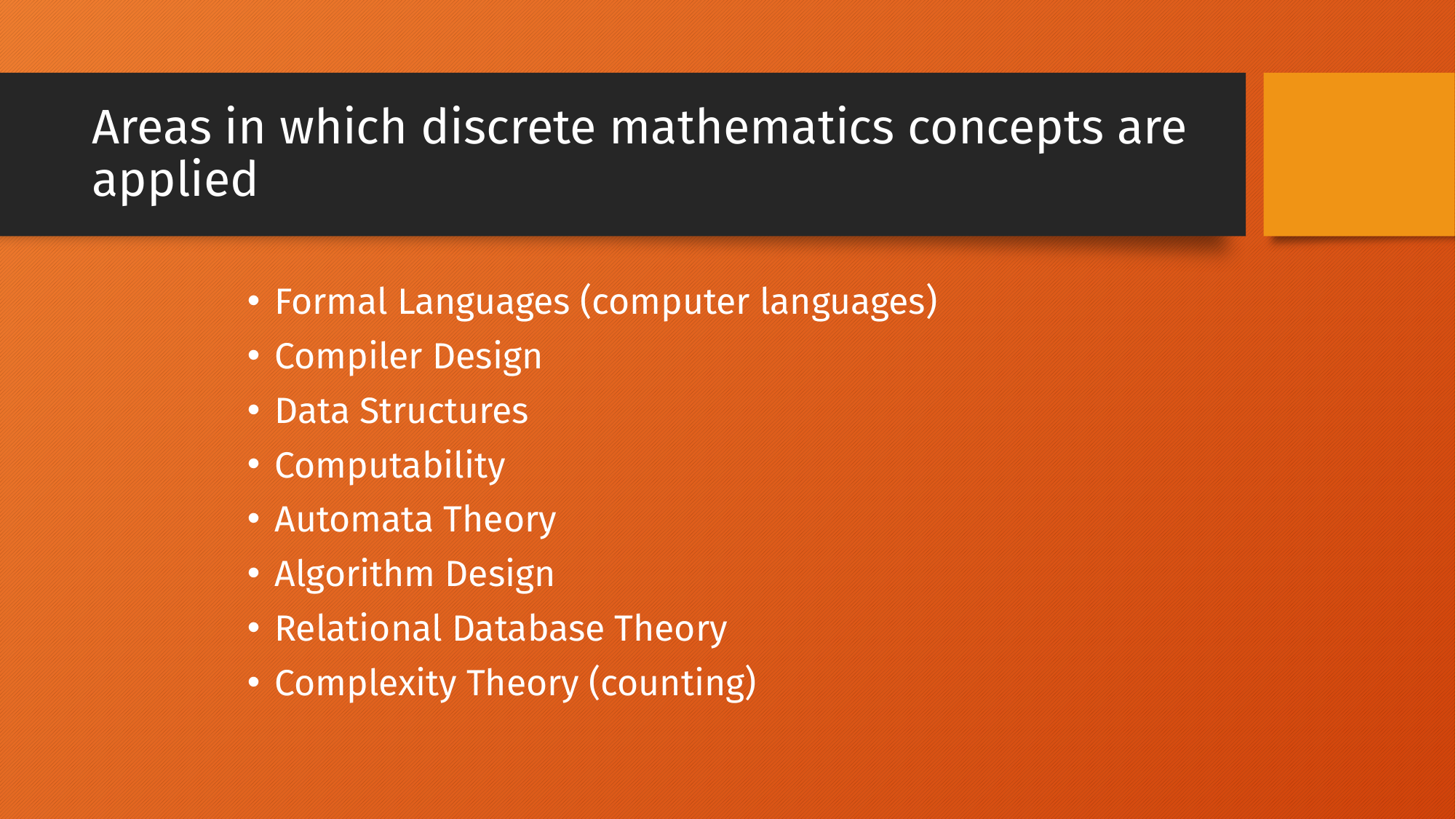

# Areas in which discrete mathematics concepts are applied

Formal Languages (computer languages)
Compiler Design
Data Structures
Computability
Automata Theory
Algorithm Design
Relational Database Theory
Complexity Theory (counting)